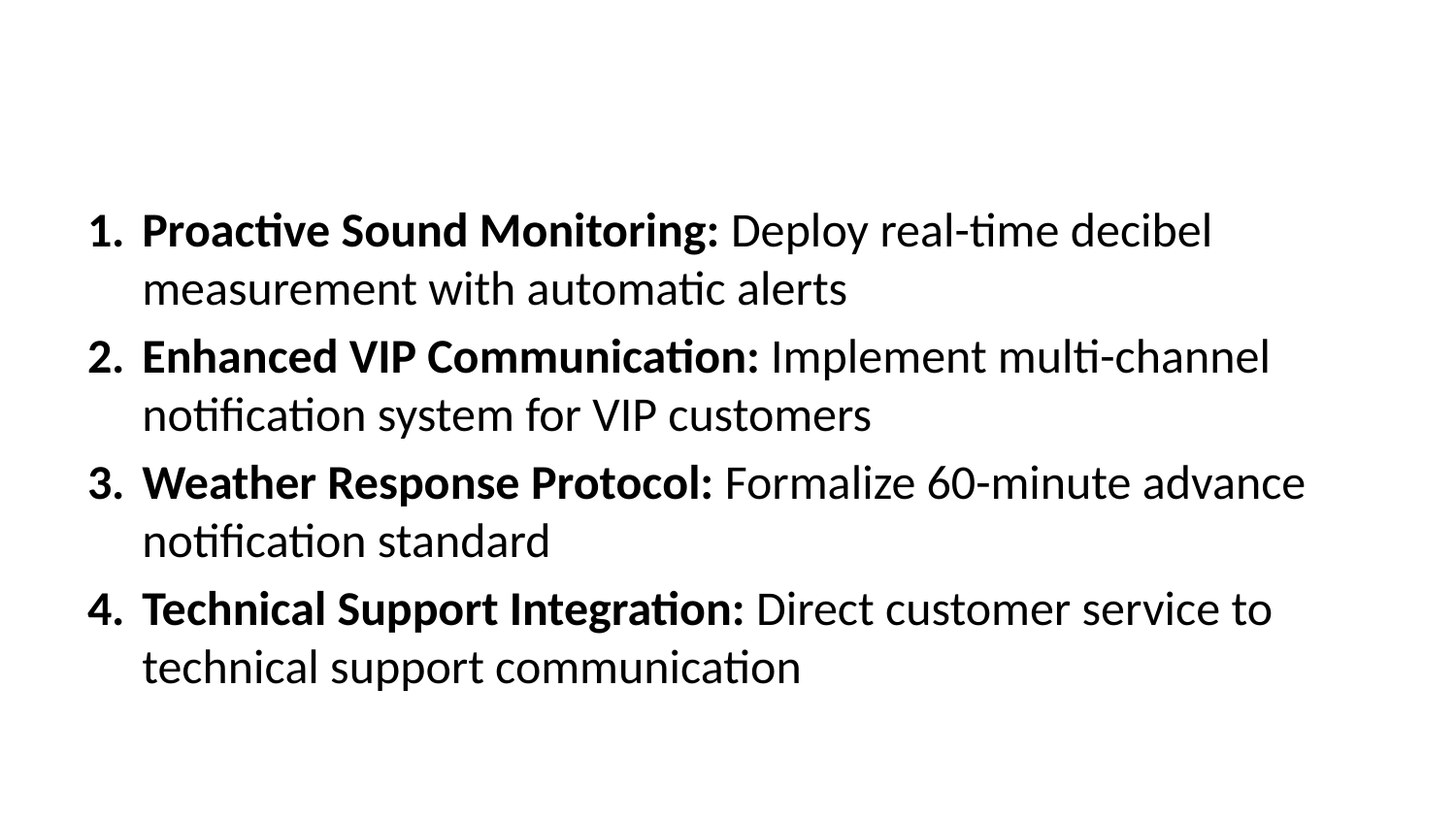

Proactive Sound Monitoring: Deploy real-time decibel measurement with automatic alerts
Enhanced VIP Communication: Implement multi-channel notification system for VIP customers
Weather Response Protocol: Formalize 60-minute advance notification standard
Technical Support Integration: Direct customer service to technical support communication